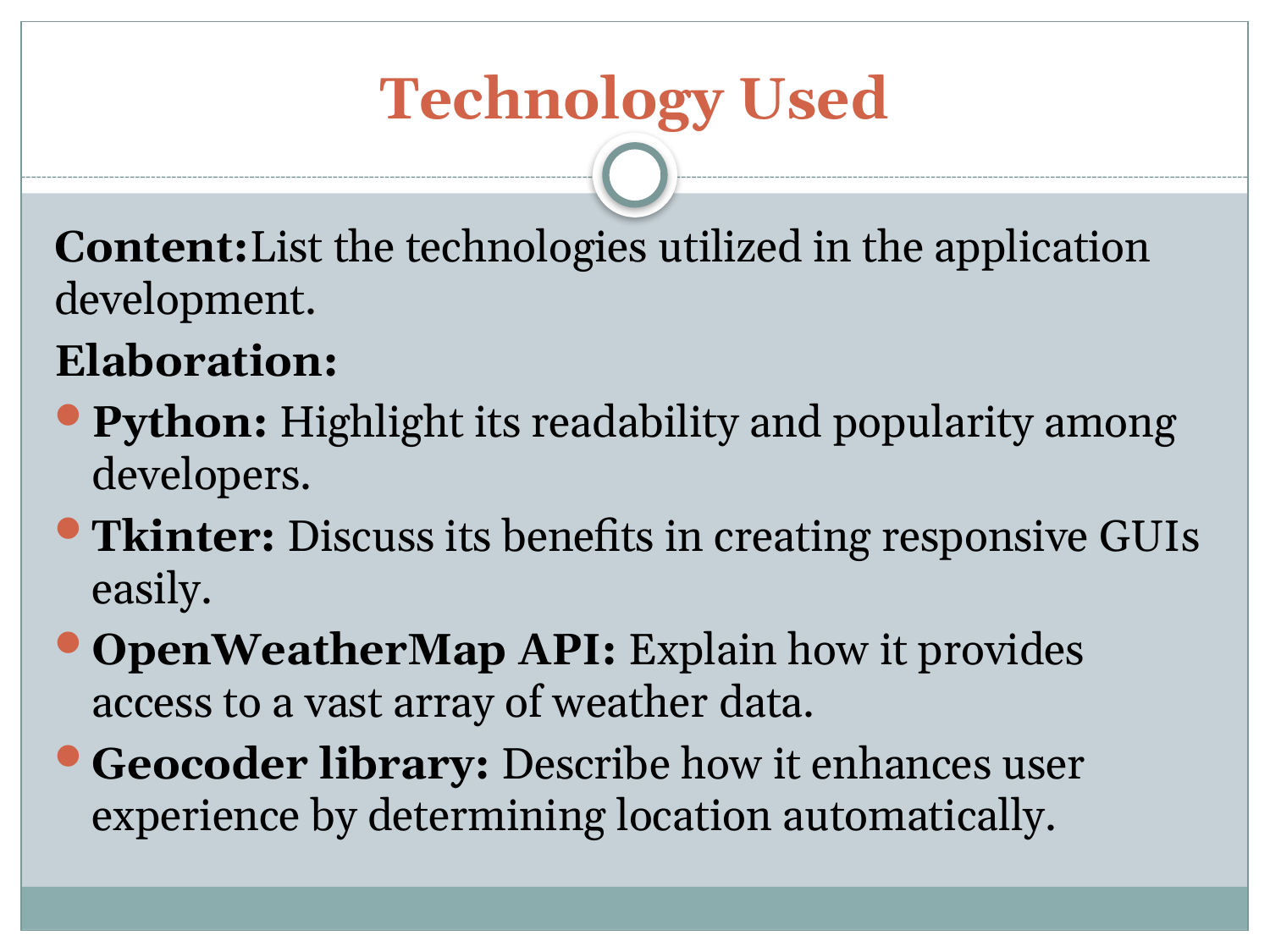

# Technology Used
Content:List the technologies utilized in the application    development.
Elaboration:
Python: Highlight its readability and popularity among developers.
Tkinter: Discuss its benefits in creating responsive GUIs easily.
OpenWeatherMap API: Explain how it provides access to a vast array of weather data.
Geocoder library: Describe how it enhances user experience by determining location automatically.